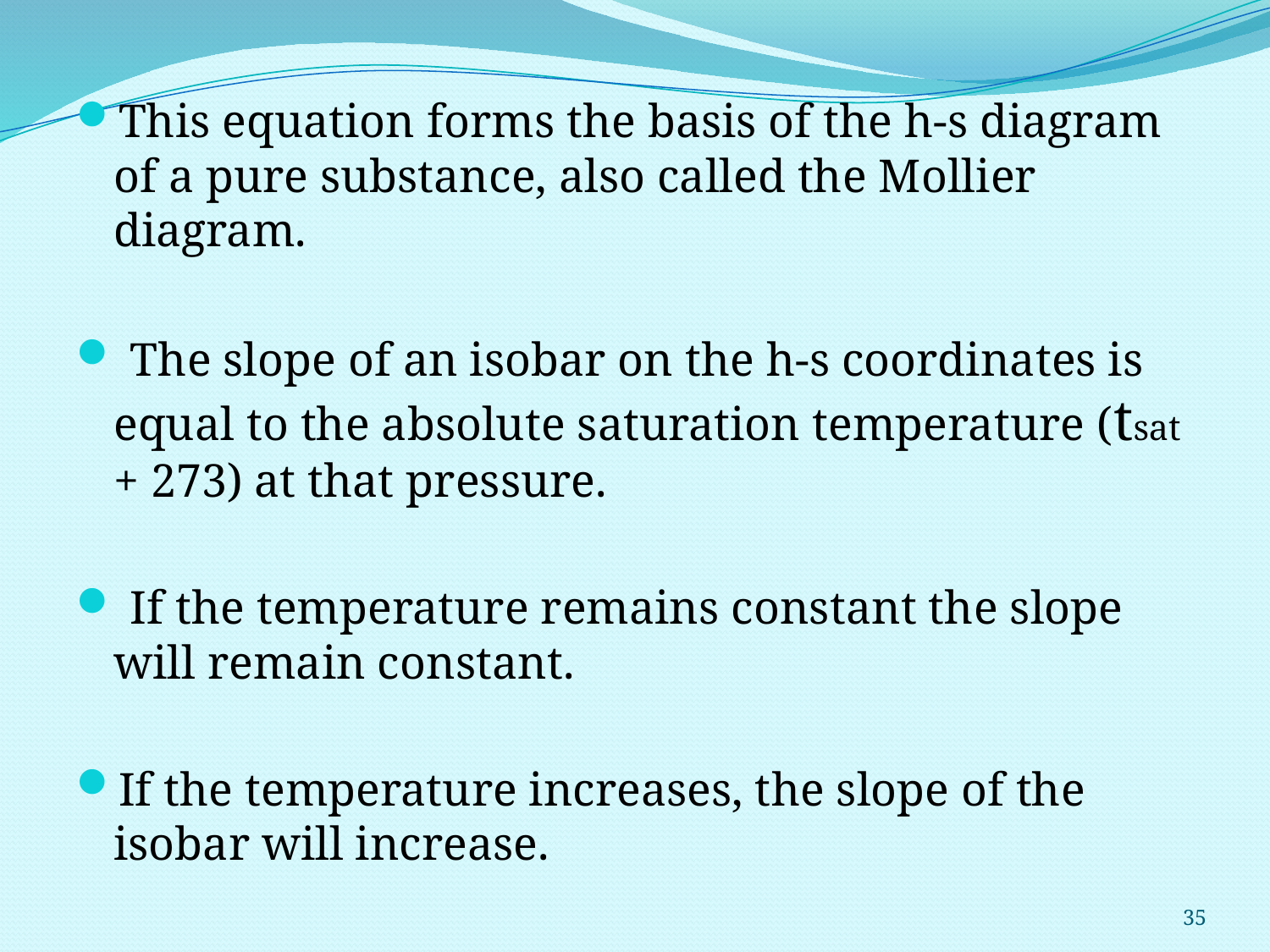

This equation forms the basis of the h-s diagram of a pure substance, also called the Mollier diagram.

 The slope of an isobar on the h-s coordinates is equal to the absolute saturation temperature (tsat + 273) at that pressure.

 If the temperature remains constant the slope will remain constant.

If the temperature increases, the slope of the isobar will increase.
35